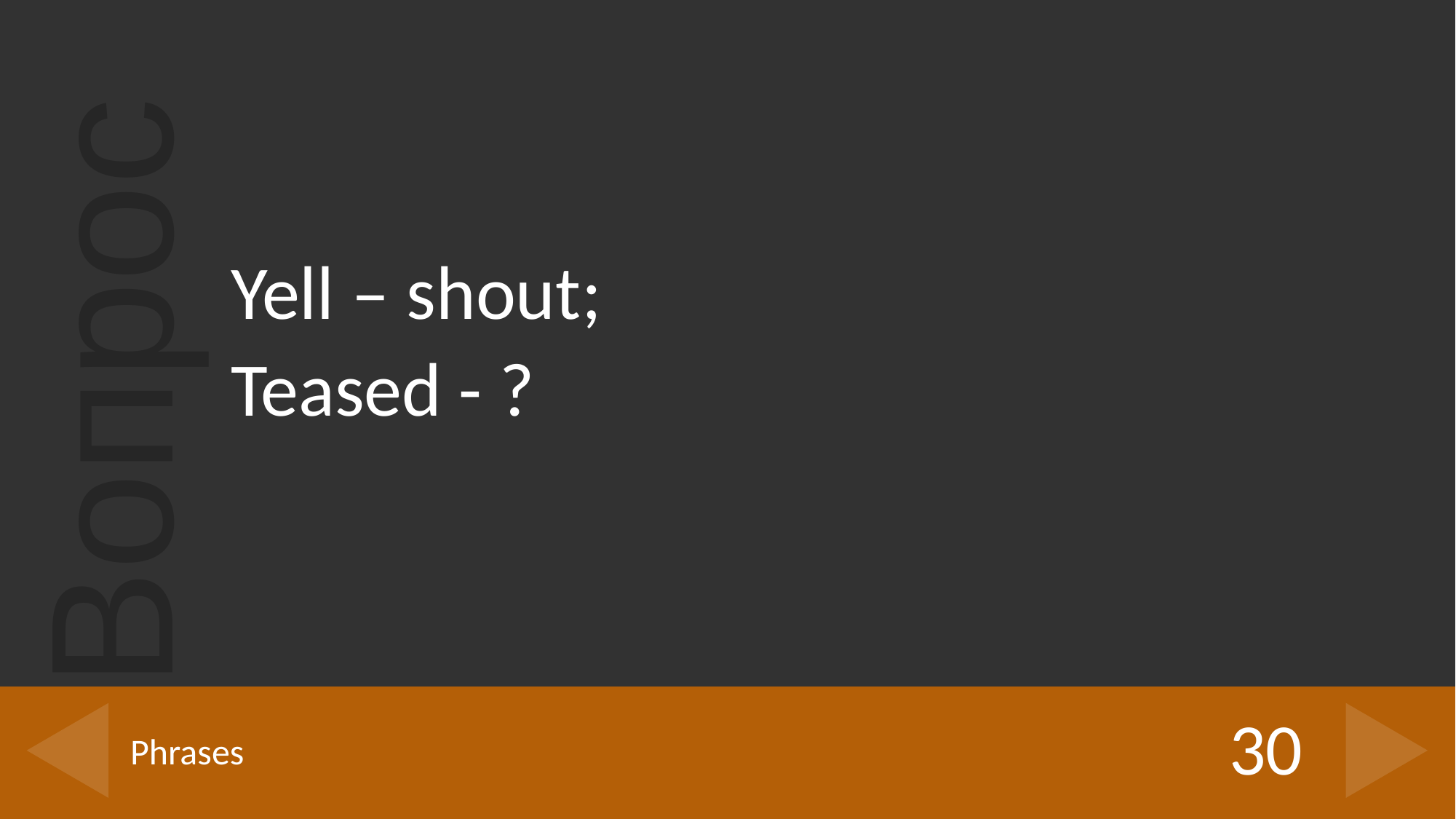

Yell – shout;
Teased - ?
30
# Phrases